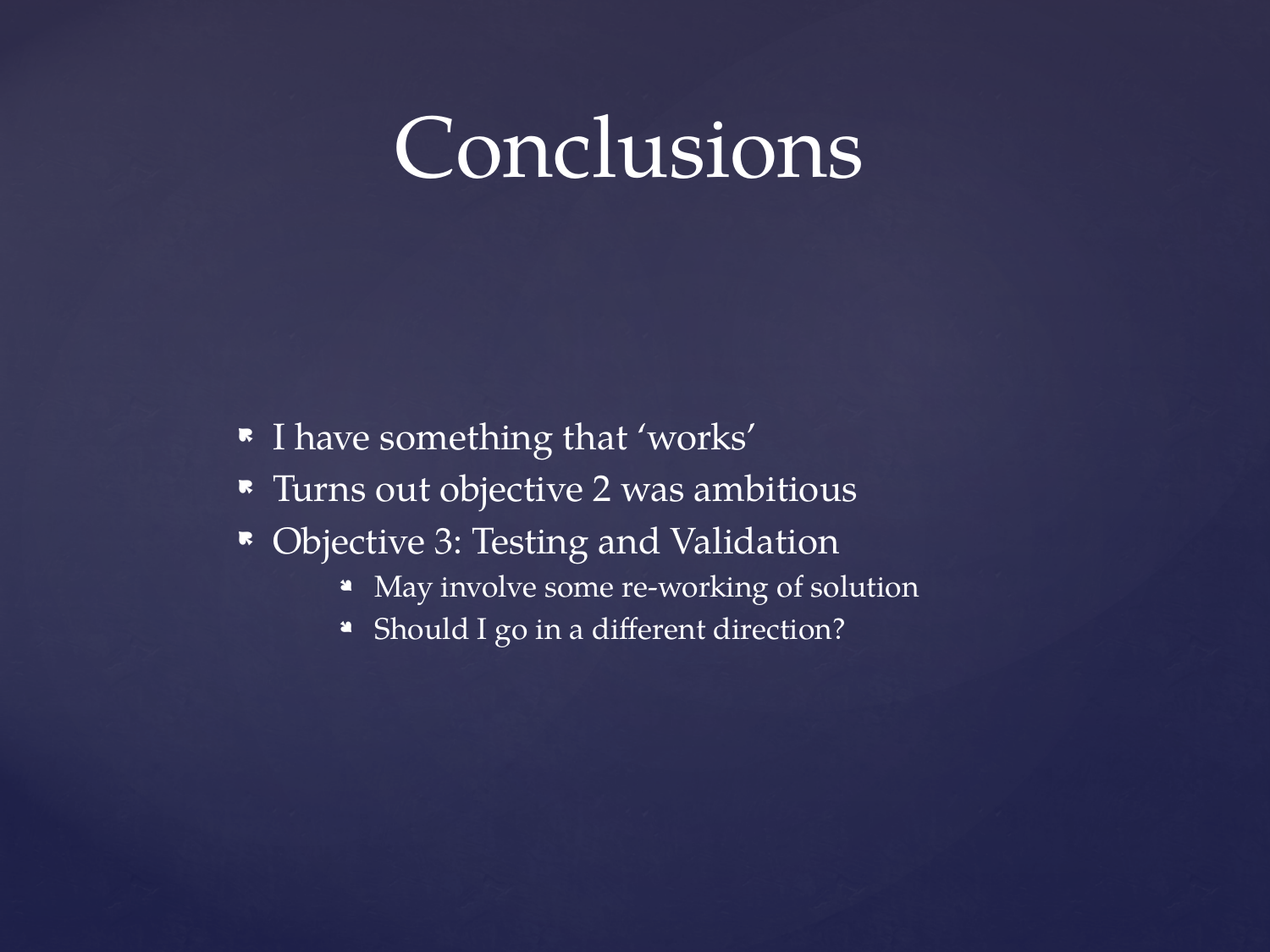

# Conclusions
I have something that ‘works’
Turns out objective 2 was ambitious
Objective 3: Testing and Validation
May involve some re-working of solution
Should I go in a different direction?